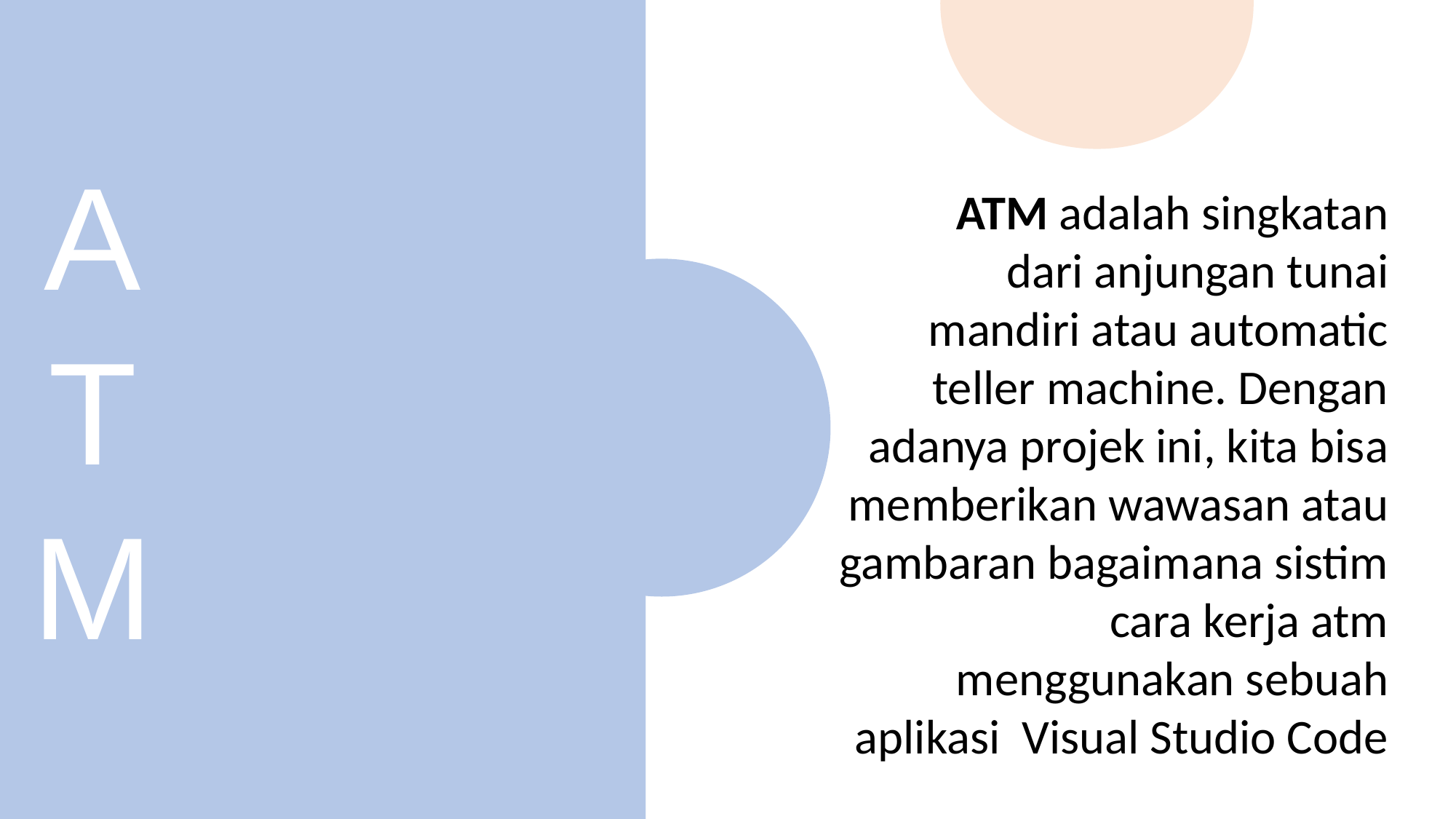

A
T
M
ATM adalah singkatan dari anjungan tunai mandiri atau automatic teller machine. Dengan adanya projek ini, kita bisa memberikan wawasan atau gambaran bagaimana sistim cara kerja atm menggunakan sebuah aplikasi  Visual Studio Code